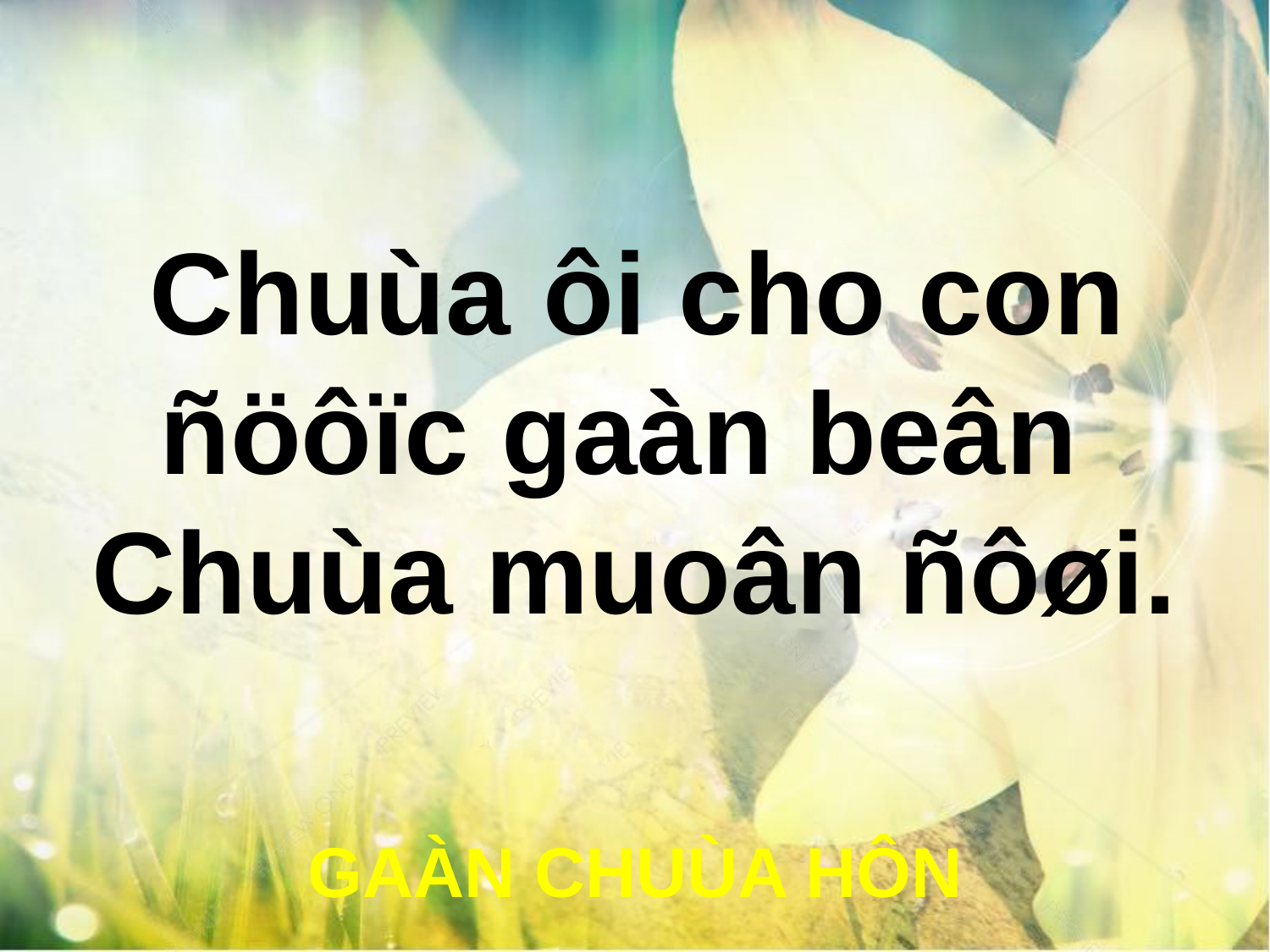

Chuùa ôi cho con
ñöôïc gaàn beân
Chuùa muoân ñôøi.
GAÀN CHUÙA HÔN